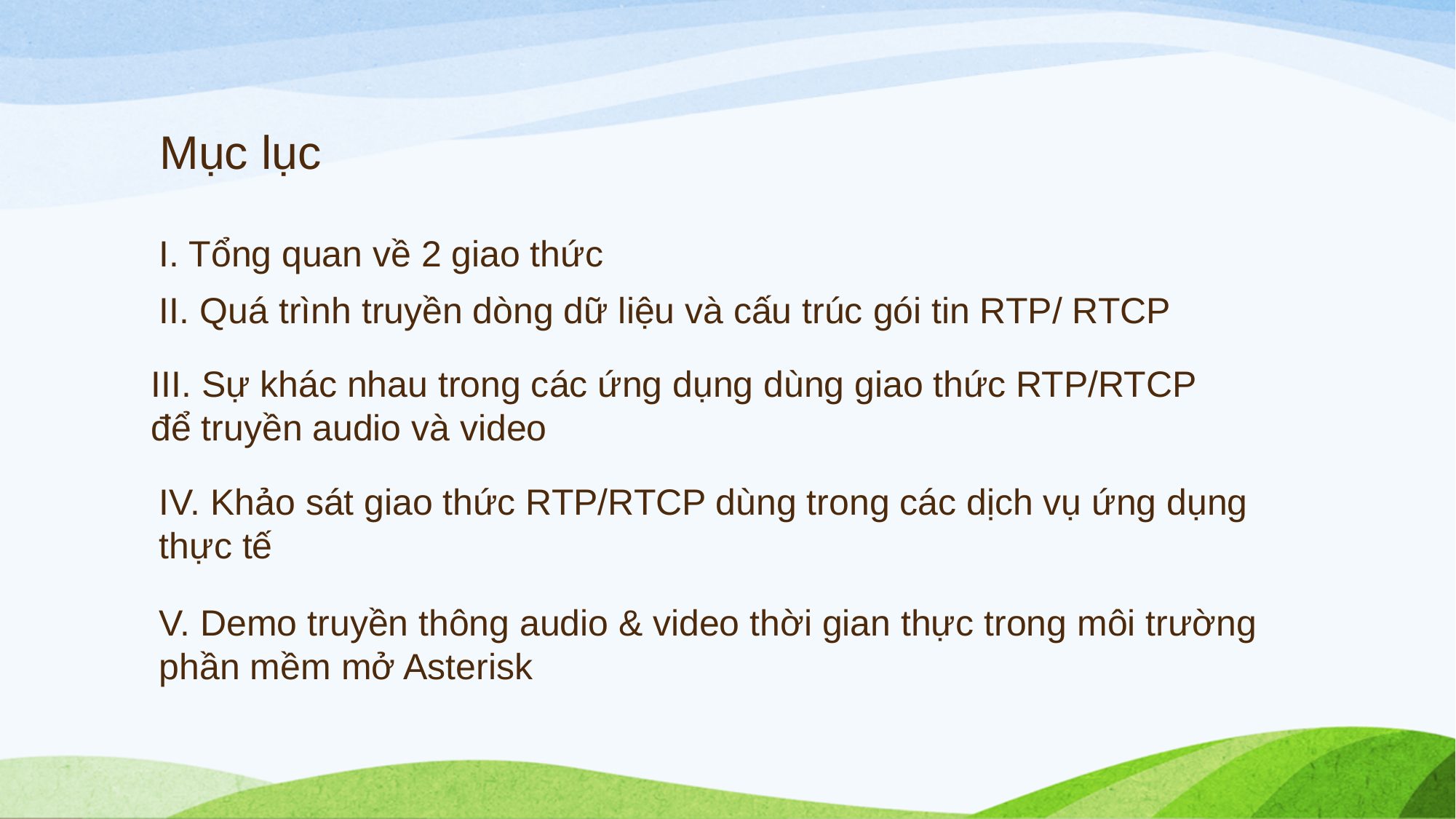

# Mục lục
I. Tổng quan về 2 giao thức
II. Quá trình truyền dòng dữ liệu và cấu trúc gói tin RTP/ RTCP
III. Sự khác nhau trong các ứng dụng dùng giao thức RTP/RTCP
để truyền audio và video
IV. Khảo sát giao thức RTP/RTCP dùng trong các dịch vụ ứng dụng thực tế
V. Demo truyền thông audio & video thời gian thực trong môi trường phần mềm mở Asterisk